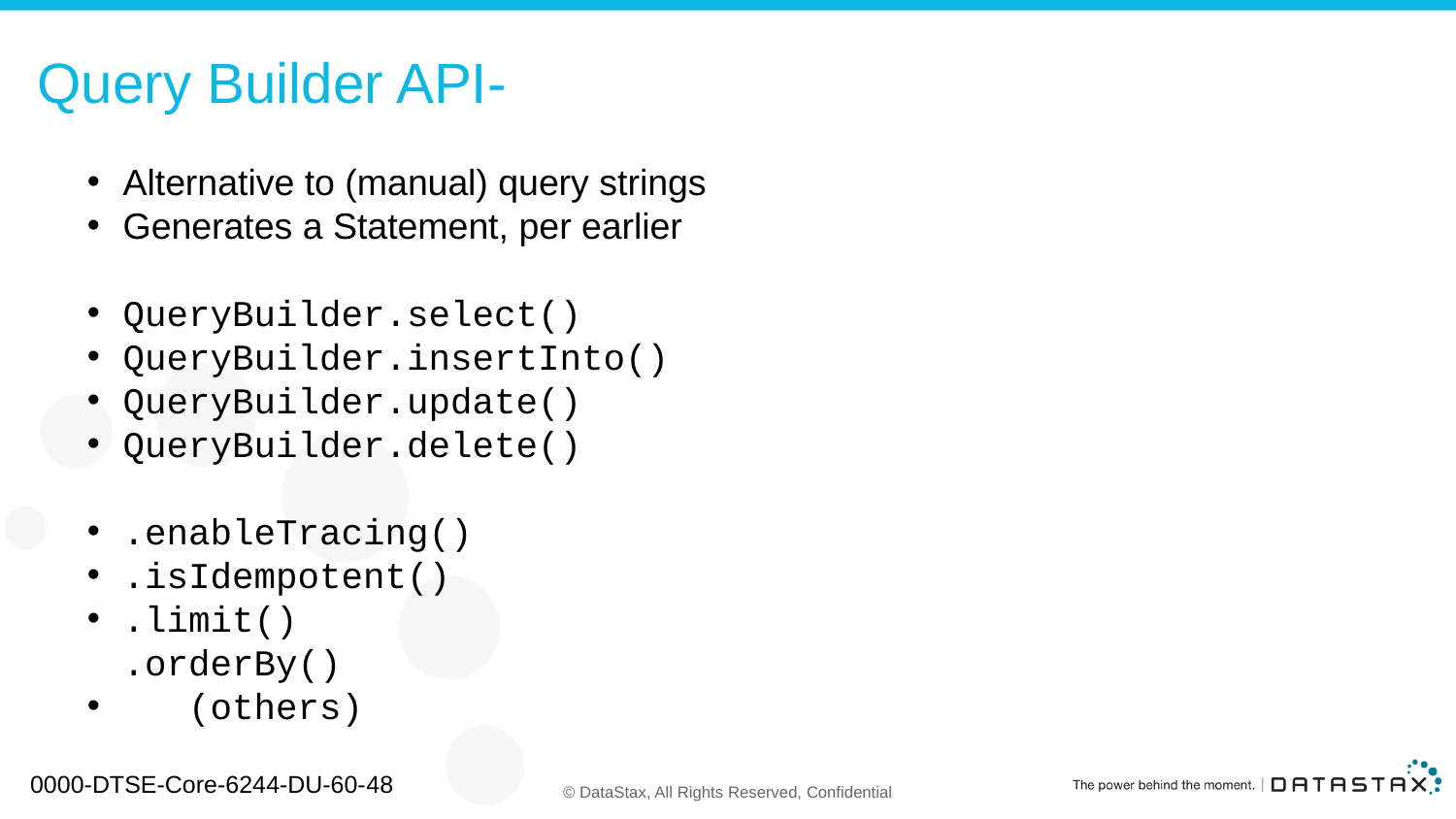

# Query Builder API-
Alternative to (manual) query strings
Generates a Statement, per earlier

QueryBuilder.select()
QueryBuilder.insertInto()
QueryBuilder.update()
QueryBuilder.delete()

.enableTracing()
.isIdempotent()
.limit()
.orderBy()
   (others)
0000-DTSE-Core-6244-DU-60-48